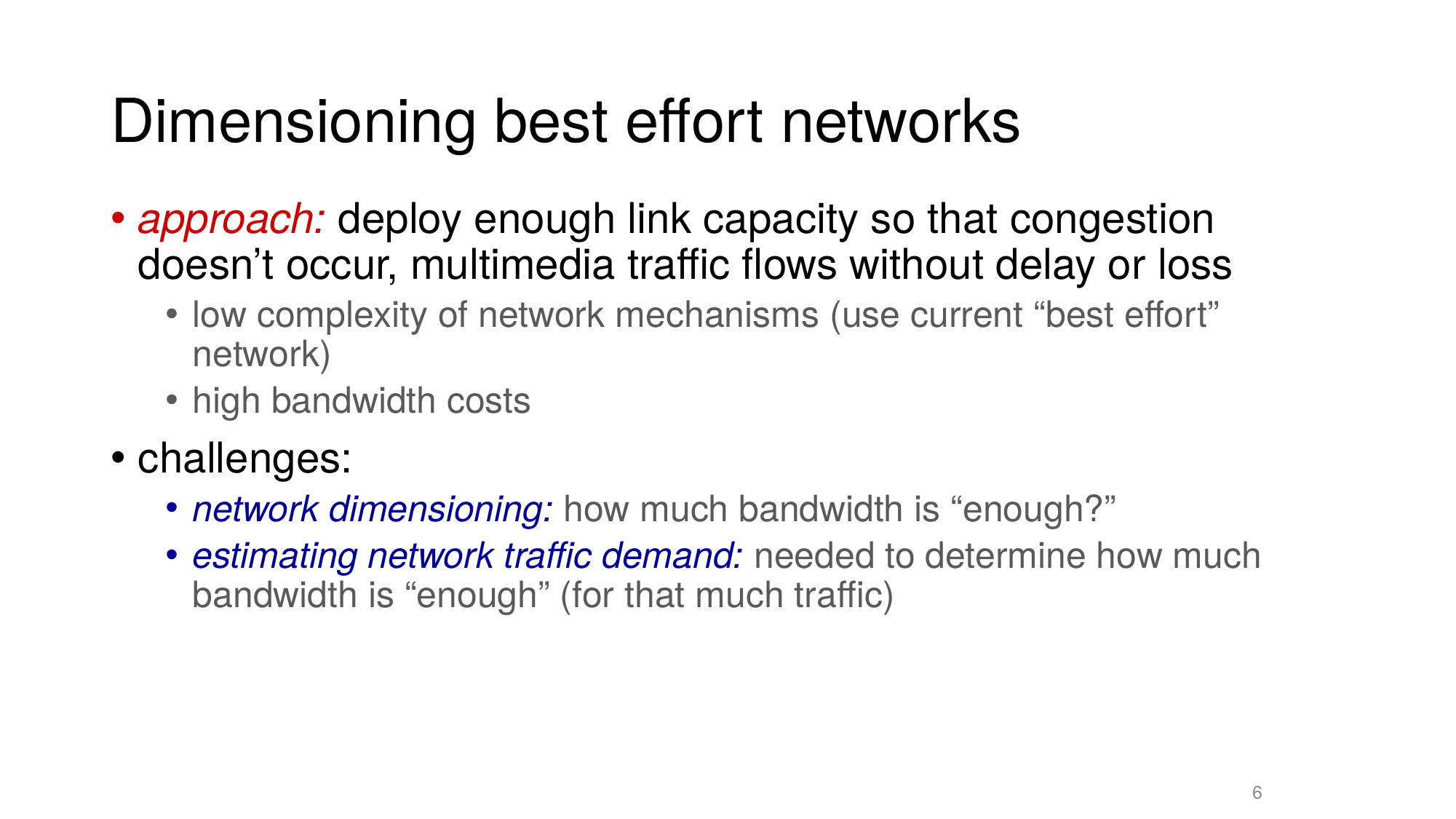

# Dimensioning best effort networks
approach: deploy enough link capacity so that congestion doesn’t occur, multimedia traffic flows without delay or loss
low complexity of network mechanisms (use current “best effort” network)
high bandwidth costs
challenges:
network dimensioning: how much bandwidth is “enough?”
estimating network traffic demand: needed to determine how much bandwidth is “enough” (for that much traffic)
6